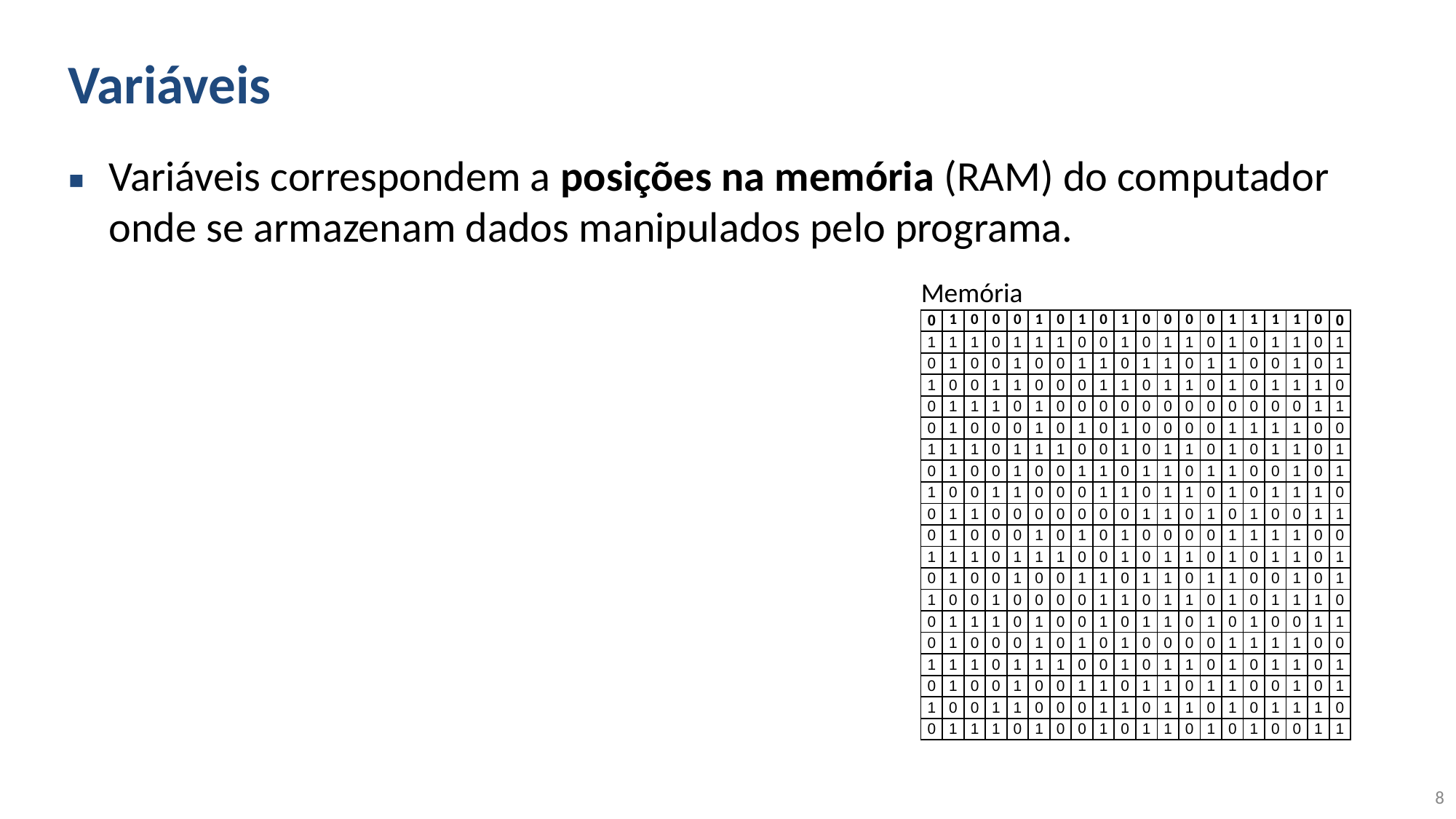

# Variáveis
Variáveis correspondem a posições na memória (RAM) do computador onde se armazenam dados manipulados pelo programa.
Memória
| 0 | 1 | 0 | 0 | 0 | 1 | 0 | 1 | 0 | 1 | 0 | 0 | 0 | 0 | 1 | 1 | 1 | 1 | 0 | 0 |
| --- | --- | --- | --- | --- | --- | --- | --- | --- | --- | --- | --- | --- | --- | --- | --- | --- | --- | --- | --- |
| 1 | 1 | 1 | 0 | 1 | 1 | 1 | 0 | 0 | 1 | 0 | 1 | 1 | 0 | 1 | 0 | 1 | 1 | 0 | 1 |
| 0 | 1 | 0 | 0 | 1 | 0 | 0 | 1 | 1 | 0 | 1 | 1 | 0 | 1 | 1 | 0 | 0 | 1 | 0 | 1 |
| 1 | 0 | 0 | 1 | 1 | 0 | 0 | 0 | 1 | 1 | 0 | 1 | 1 | 0 | 1 | 0 | 1 | 1 | 1 | 0 |
| 0 | 1 | 1 | 1 | 0 | 1 | 0 | 0 | 0 | 0 | 0 | 0 | 0 | 0 | 0 | 0 | 0 | 0 | 1 | 1 |
| 0 | 1 | 0 | 0 | 0 | 1 | 0 | 1 | 0 | 1 | 0 | 0 | 0 | 0 | 1 | 1 | 1 | 1 | 0 | 0 |
| 1 | 1 | 1 | 0 | 1 | 1 | 1 | 0 | 0 | 1 | 0 | 1 | 1 | 0 | 1 | 0 | 1 | 1 | 0 | 1 |
| 0 | 1 | 0 | 0 | 1 | 0 | 0 | 1 | 1 | 0 | 1 | 1 | 0 | 1 | 1 | 0 | 0 | 1 | 0 | 1 |
| 1 | 0 | 0 | 1 | 1 | 0 | 0 | 0 | 1 | 1 | 0 | 1 | 1 | 0 | 1 | 0 | 1 | 1 | 1 | 0 |
| 0 | 1 | 1 | 0 | 0 | 0 | 0 | 0 | 0 | 0 | 1 | 1 | 0 | 1 | 0 | 1 | 0 | 0 | 1 | 1 |
| 0 | 1 | 0 | 0 | 0 | 1 | 0 | 1 | 0 | 1 | 0 | 0 | 0 | 0 | 1 | 1 | 1 | 1 | 0 | 0 |
| 1 | 1 | 1 | 0 | 1 | 1 | 1 | 0 | 0 | 1 | 0 | 1 | 1 | 0 | 1 | 0 | 1 | 1 | 0 | 1 |
| 0 | 1 | 0 | 0 | 1 | 0 | 0 | 1 | 1 | 0 | 1 | 1 | 0 | 1 | 1 | 0 | 0 | 1 | 0 | 1 |
| 1 | 0 | 0 | 1 | 0 | 0 | 0 | 0 | 1 | 1 | 0 | 1 | 1 | 0 | 1 | 0 | 1 | 1 | 1 | 0 |
| 0 | 1 | 1 | 1 | 0 | 1 | 0 | 0 | 1 | 0 | 1 | 1 | 0 | 1 | 0 | 1 | 0 | 0 | 1 | 1 |
| 0 | 1 | 0 | 0 | 0 | 1 | 0 | 1 | 0 | 1 | 0 | 0 | 0 | 0 | 1 | 1 | 1 | 1 | 0 | 0 |
| 1 | 1 | 1 | 0 | 1 | 1 | 1 | 0 | 0 | 1 | 0 | 1 | 1 | 0 | 1 | 0 | 1 | 1 | 0 | 1 |
| 0 | 1 | 0 | 0 | 1 | 0 | 0 | 1 | 1 | 0 | 1 | 1 | 0 | 1 | 1 | 0 | 0 | 1 | 0 | 1 |
| 1 | 0 | 0 | 1 | 1 | 0 | 0 | 0 | 1 | 1 | 0 | 1 | 1 | 0 | 1 | 0 | 1 | 1 | 1 | 0 |
| 0 | 1 | 1 | 1 | 0 | 1 | 0 | 0 | 1 | 0 | 1 | 1 | 0 | 1 | 0 | 1 | 0 | 0 | 1 | 1 |
8